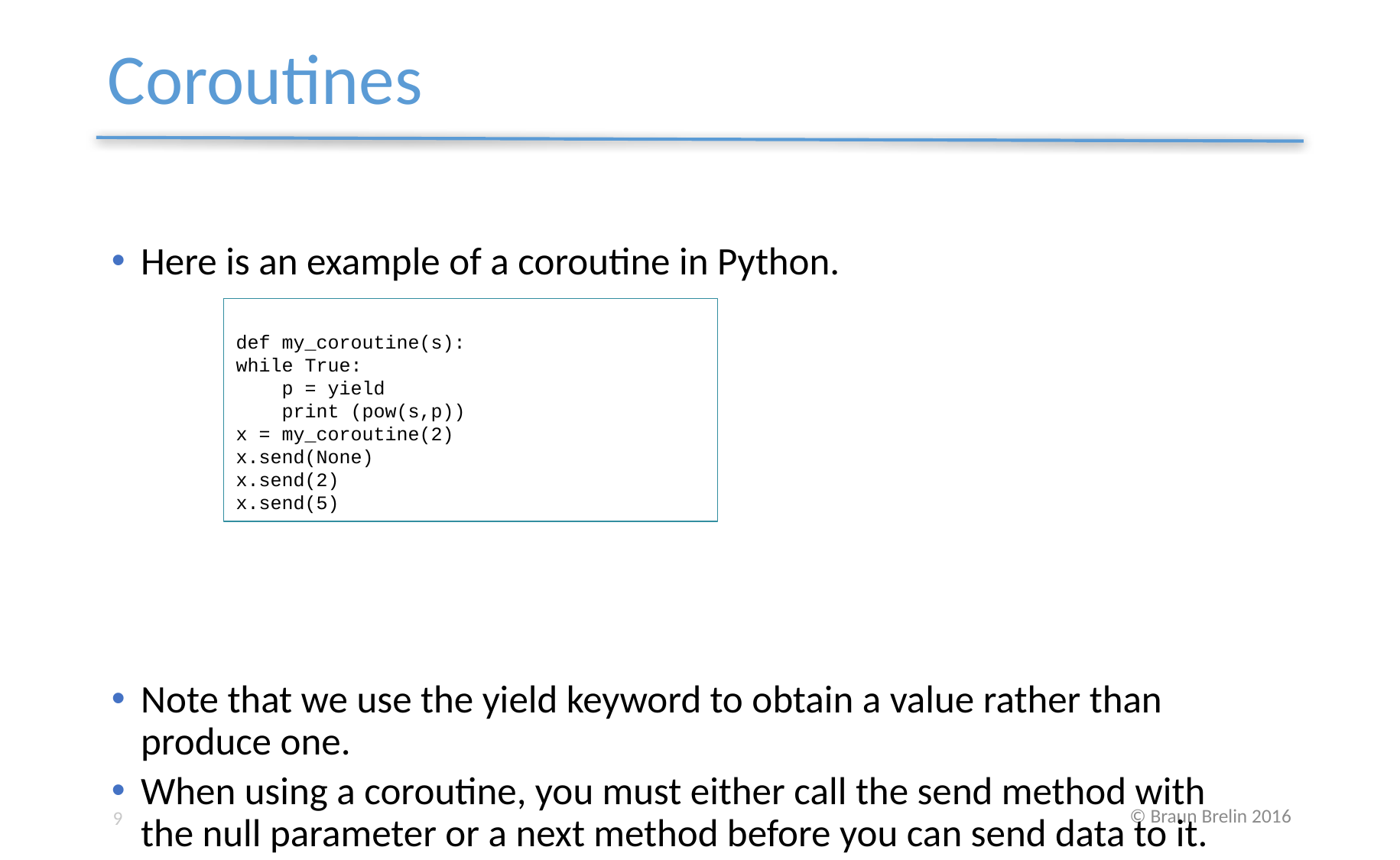

# Coroutines

Here is an example of a coroutine in Python.

Note that we use the yield keyword to obtain a value rather than produce one.
When using a coroutine, you must either call the send method with the null parameter or a next method before you can send data to it.

def my_coroutine(s):
while True:
    p = yield
    print (pow(s,p))
x = my_coroutine(2)
x.send(None)
x.send(2)
x.send(5)

9